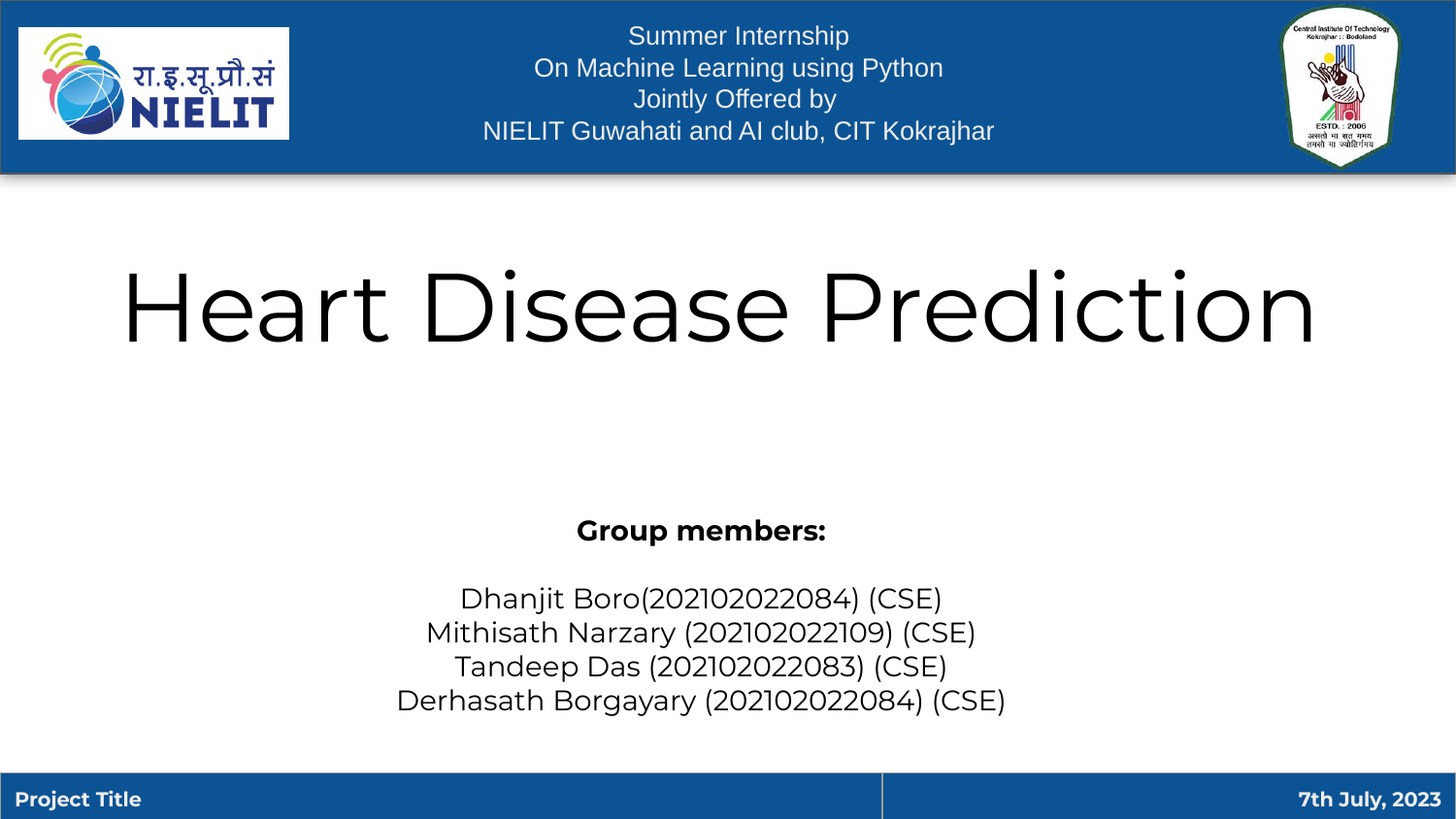

Heart Disease Prediction
Group members:

Dhanjit Boro(202102022084) (CSE)
Mithisath Narzary (202102022109) (CSE)
Tandeep Das (202102022083) (CSE)
Derhasath Borgayary (202102022084) (CSE)